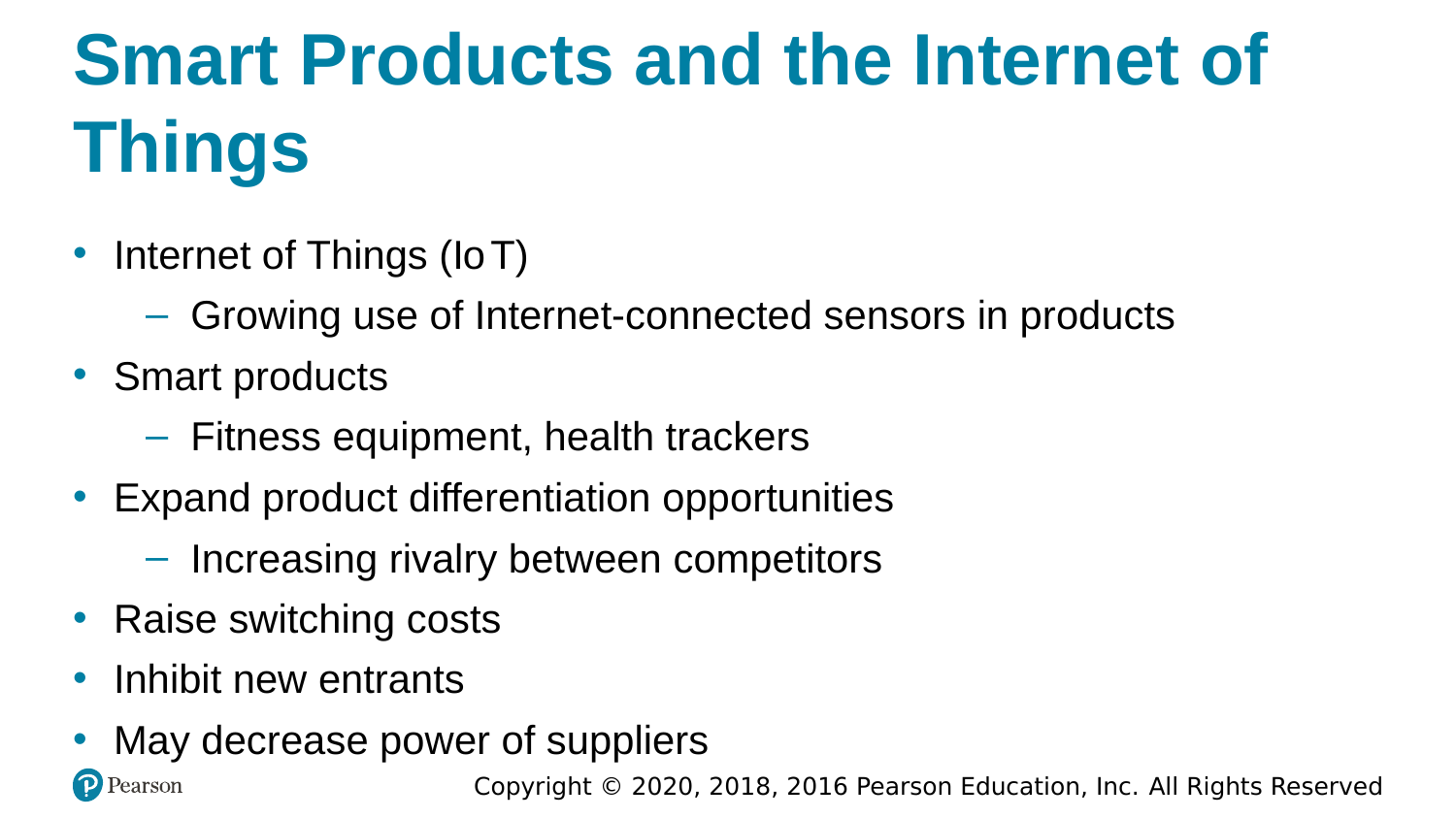

# Smart Products and the Internet of Things
Internet of Things (I o T)
Growing use of Internet-connected sensors in products
Smart products
Fitness equipment, health trackers
Expand product differentiation opportunities
Increasing rivalry between competitors
Raise switching costs
Inhibit new entrants
May decrease power of suppliers